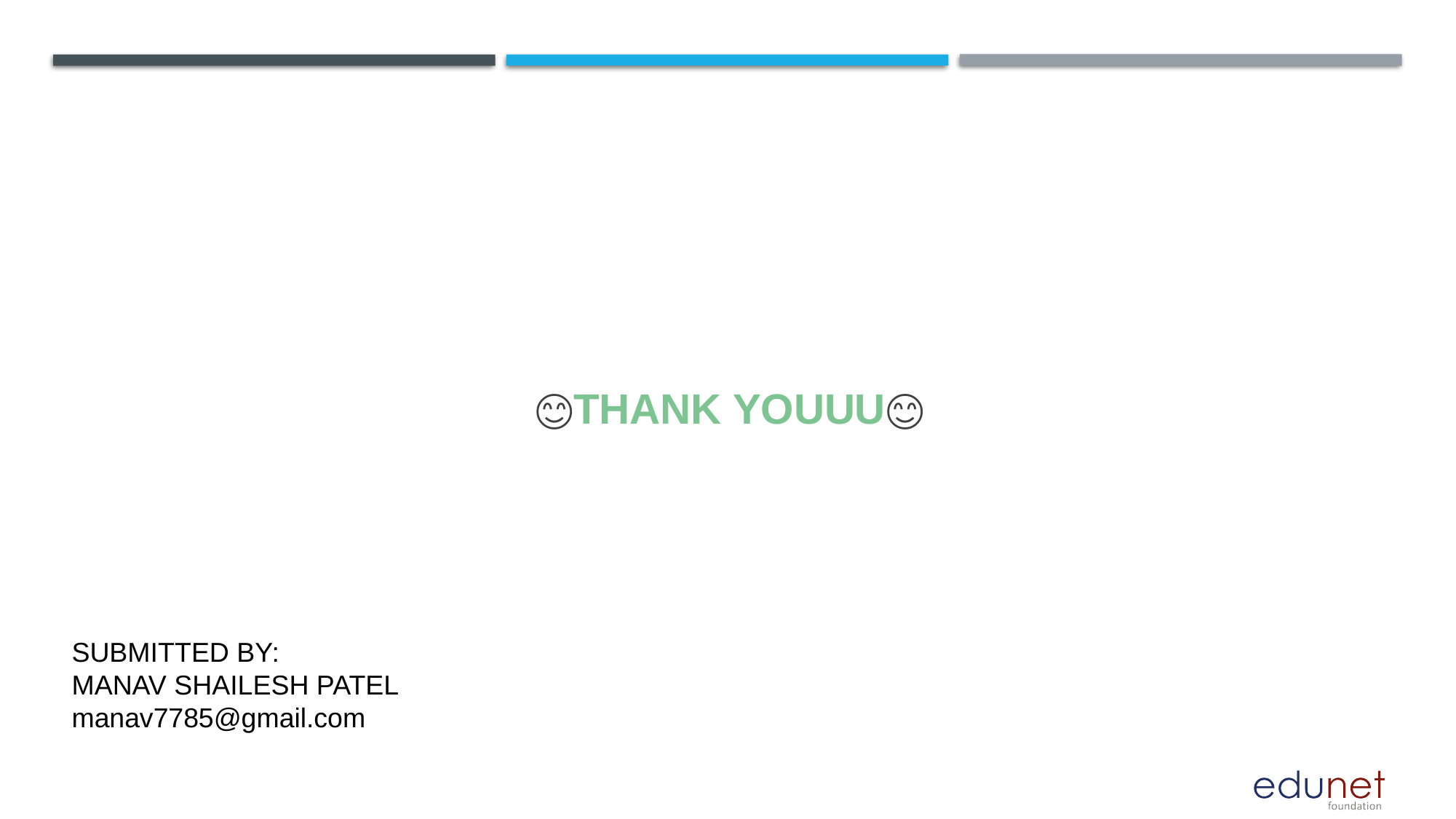

# 😊THANK YOUUU😊
SUBMITTED BY:
MANAV SHAILESH PATEL
manav7785@gmail.com